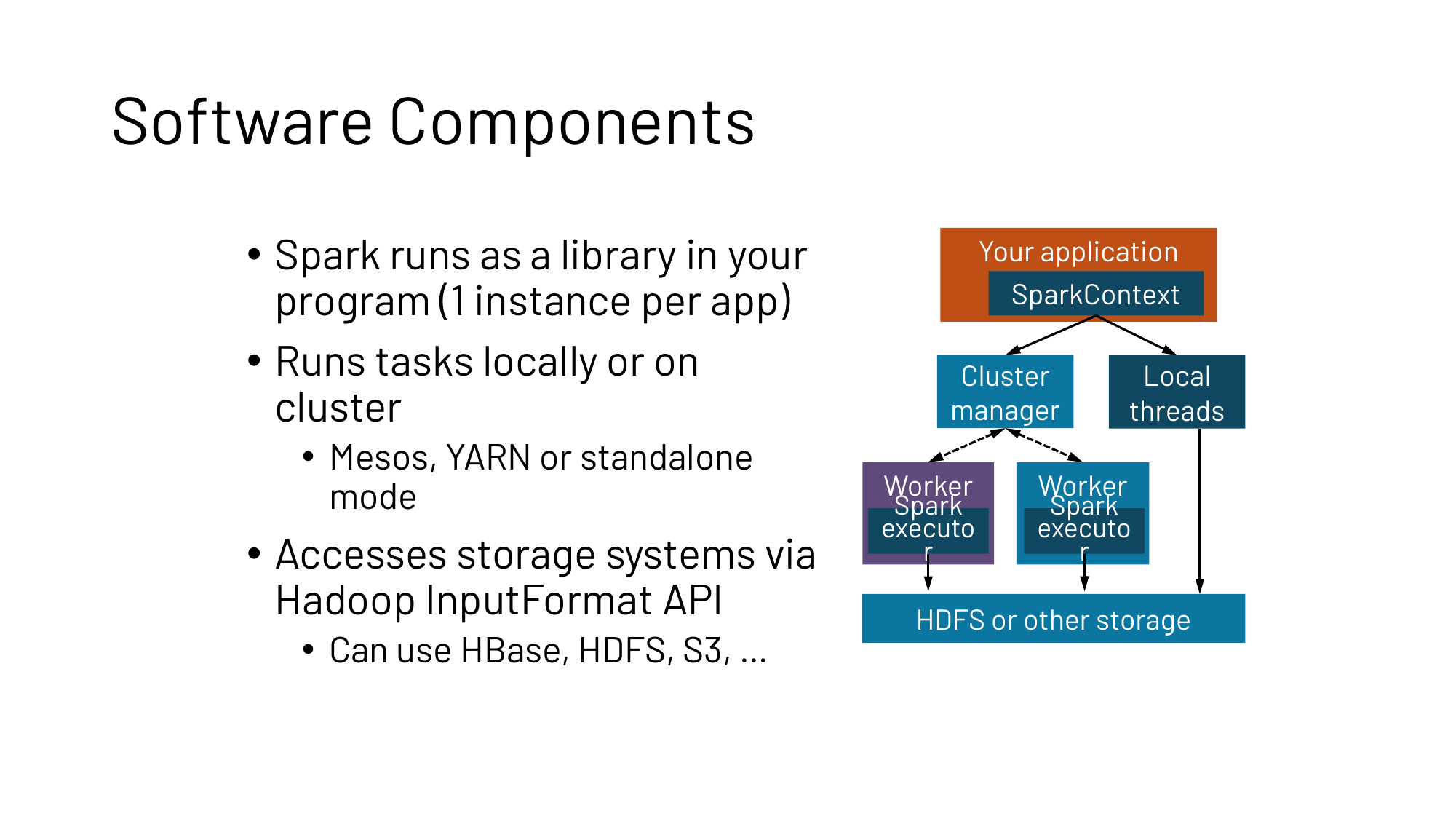

# Software Components
Spark runs as a library in your program (1 instance per app)
Runs tasks locally or on cluster
Mesos, YARN or standalone mode
Accesses storage systems via Hadoop InputFormat API
Can use HBase, HDFS, S3, …
Your application
SparkContext
Cluster manager
Local threads
Worker
Worker
Spark executor
Spark executor
HDFS or other storage